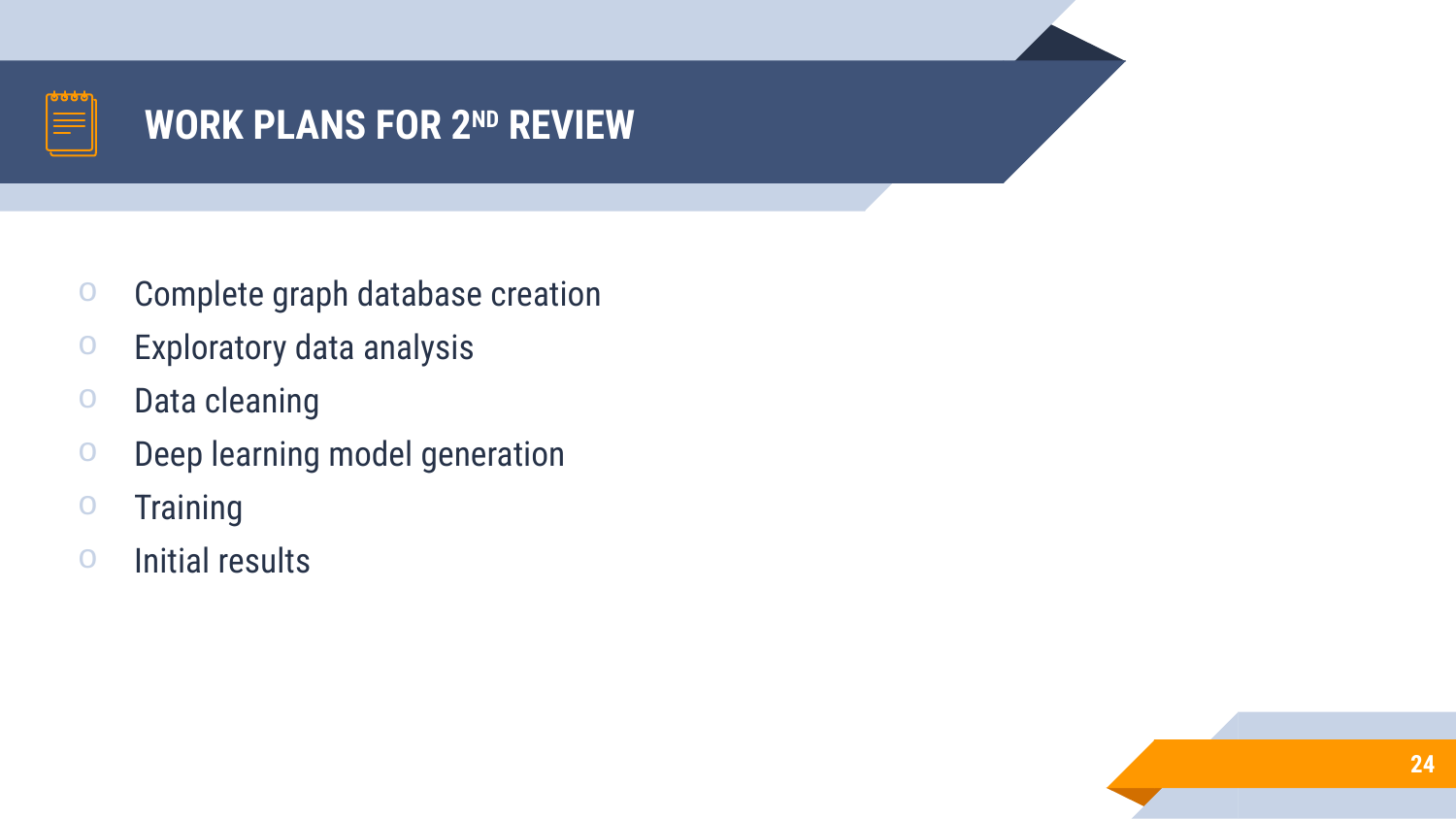

# WORK PLANS FOR 2ND REVIEW

Complete graph database creation
Exploratory data analysis
Data cleaning
Deep learning model generation
Training
Initial results

24